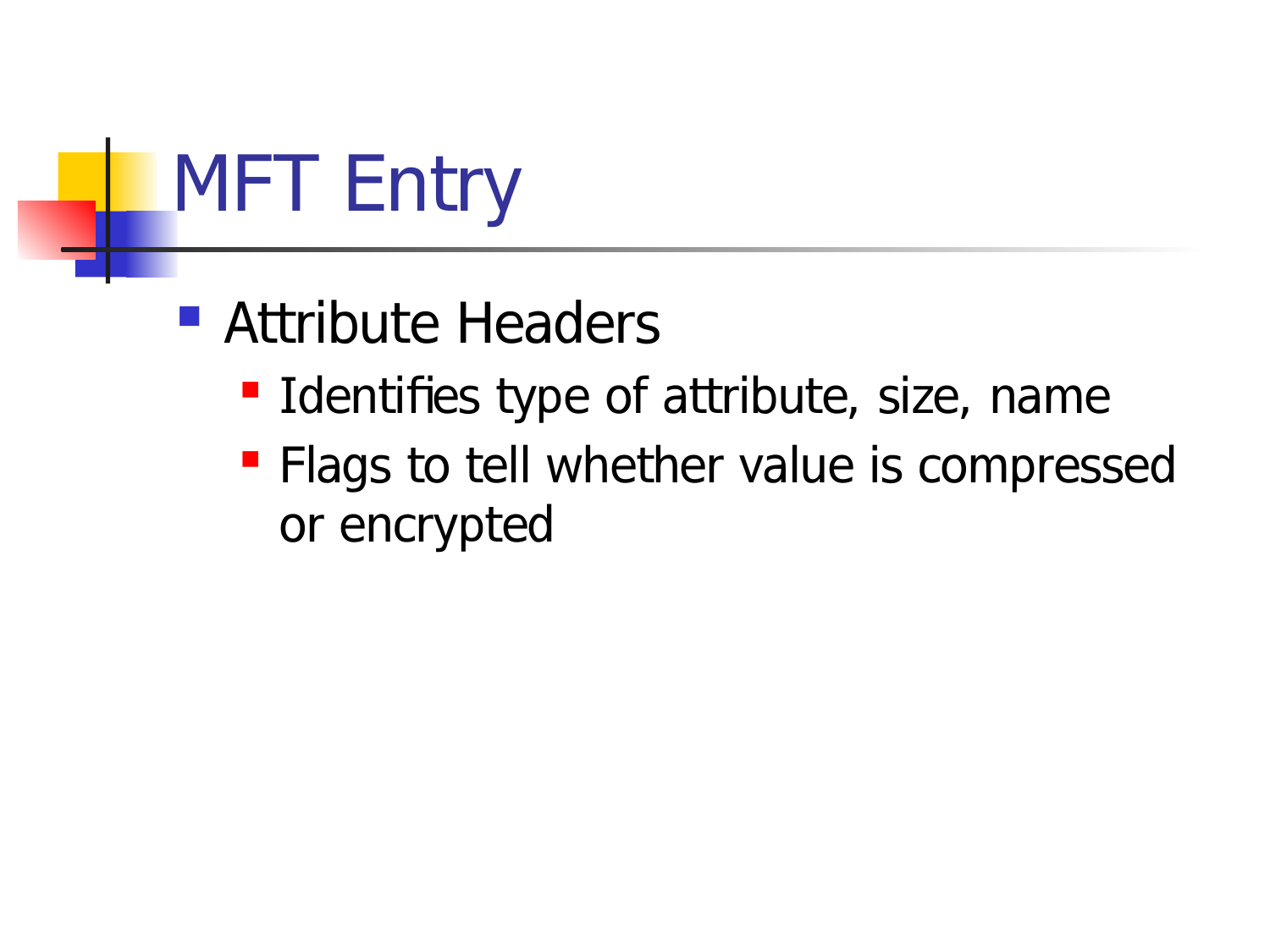

# MFT Entry
Attribute Headers
Identifies type of attribute, size, name
Flags to tell whether value is compressed or encrypted